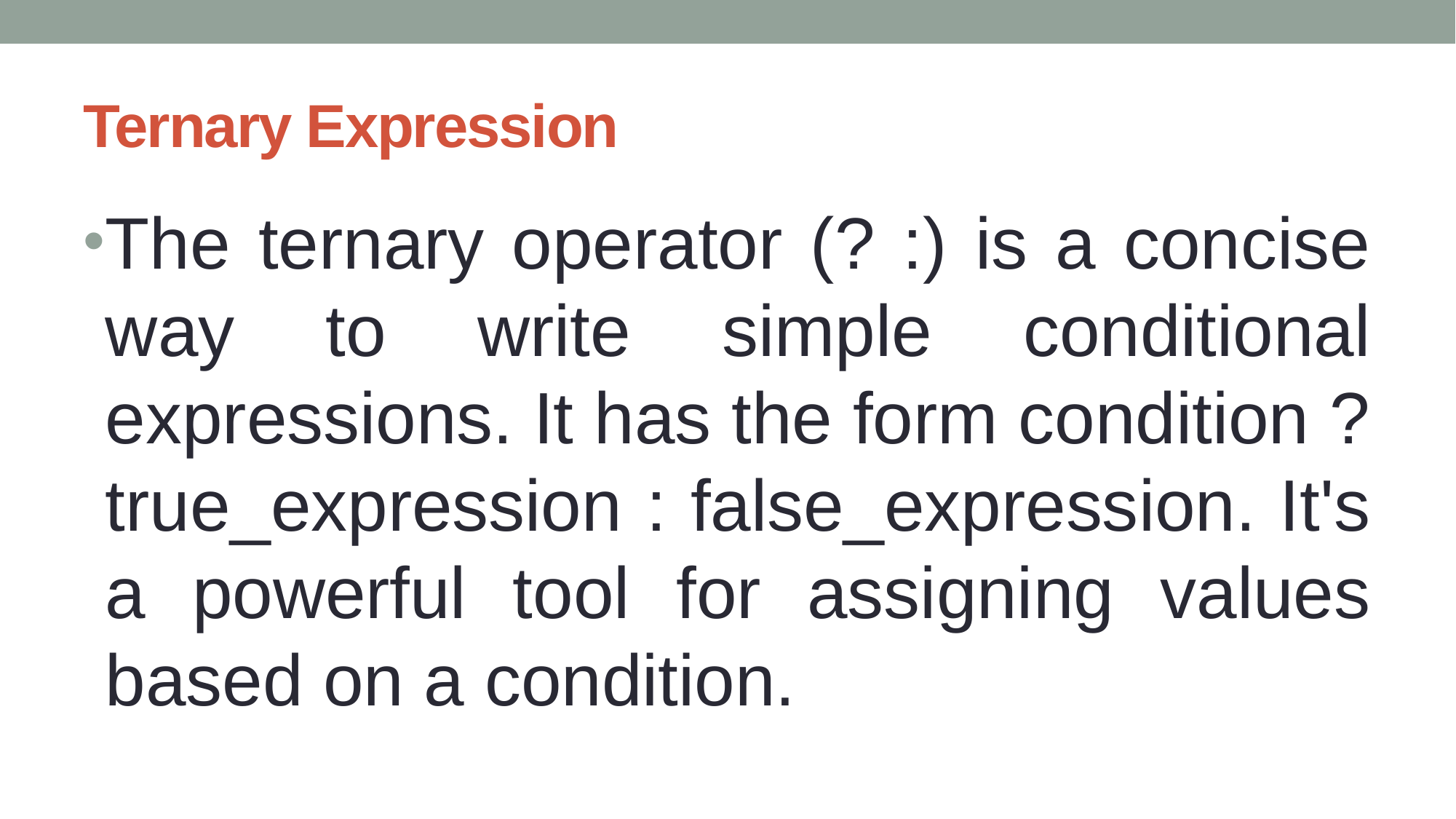

# Ternary Expression
The ternary operator (? :) is a concise way to write simple conditional expressions. It has the form condition ? true_expression : false_expression. It's a powerful tool for assigning values based on a condition.